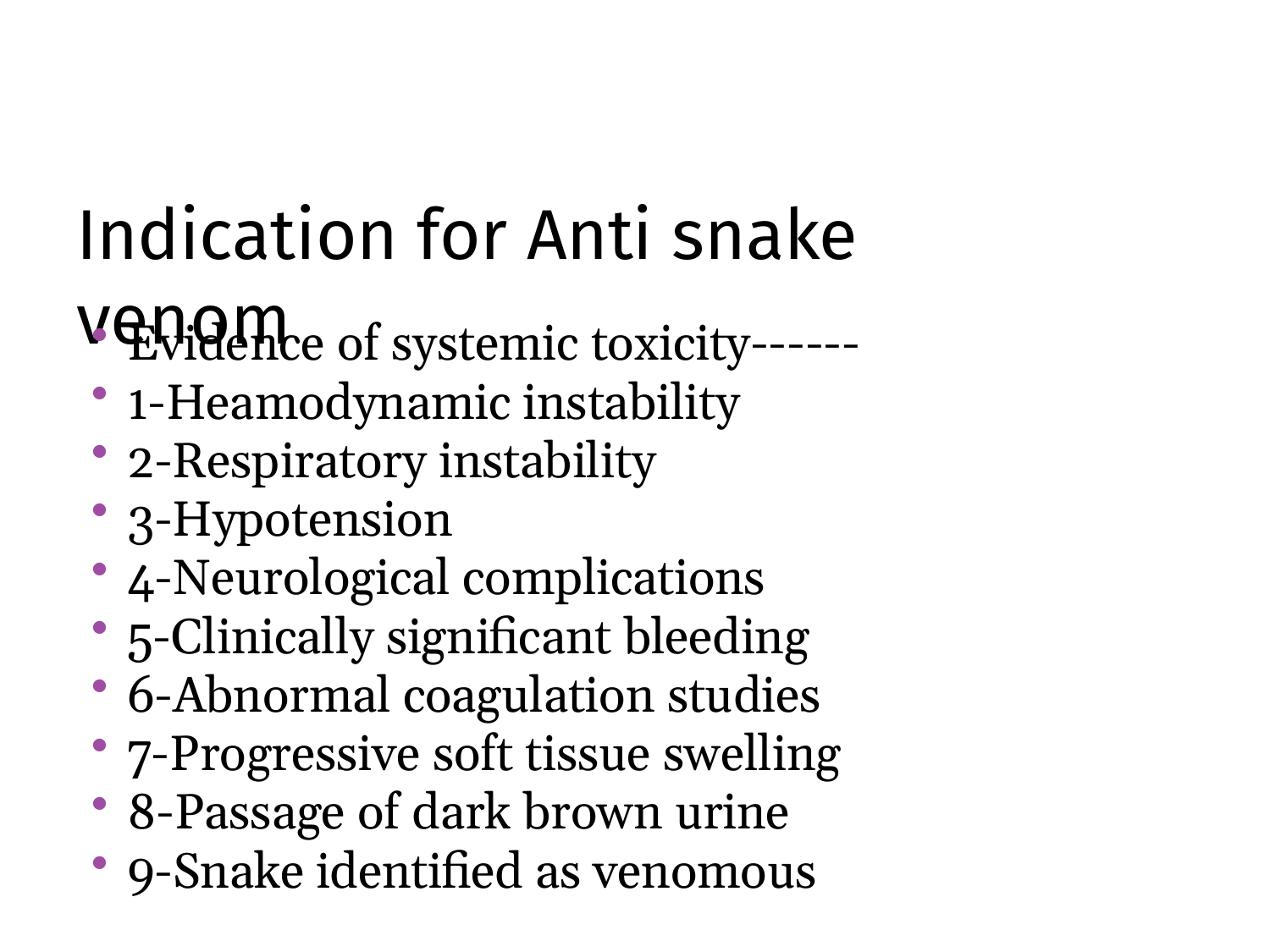

# Indication for Anti snake venom
Evidence of systemic toxicity------
1-Heamodynamic instability
2-Respiratory instability
3-Hypotension
4-Neurological complications
5-Clinically significant bleeding
6-Abnormal coagulation studies
7-Progressive soft tissue swelling
8-Passage of dark brown urine
9-Snake identified as venomous